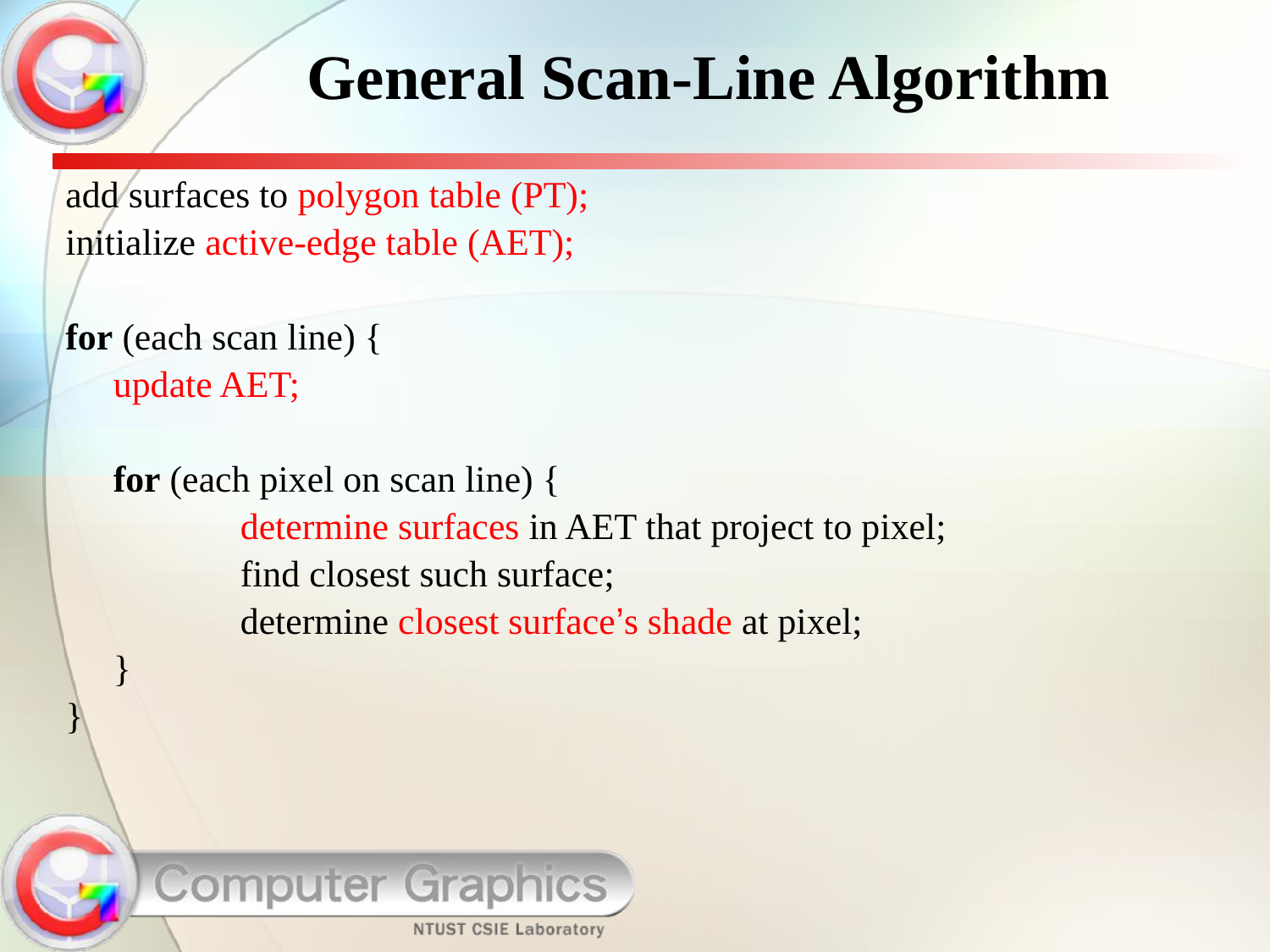

General Scan-Line Algorithm
add surfaces to polygon table (PT);
initialize active-edge table (AET);

for (each scan line) {
	update AET;

	for (each pixel on scan line) {
		determine surfaces in AET that project to pixel;
		find closest such surface;
		determine closest surface’s shade at pixel;
	}
}